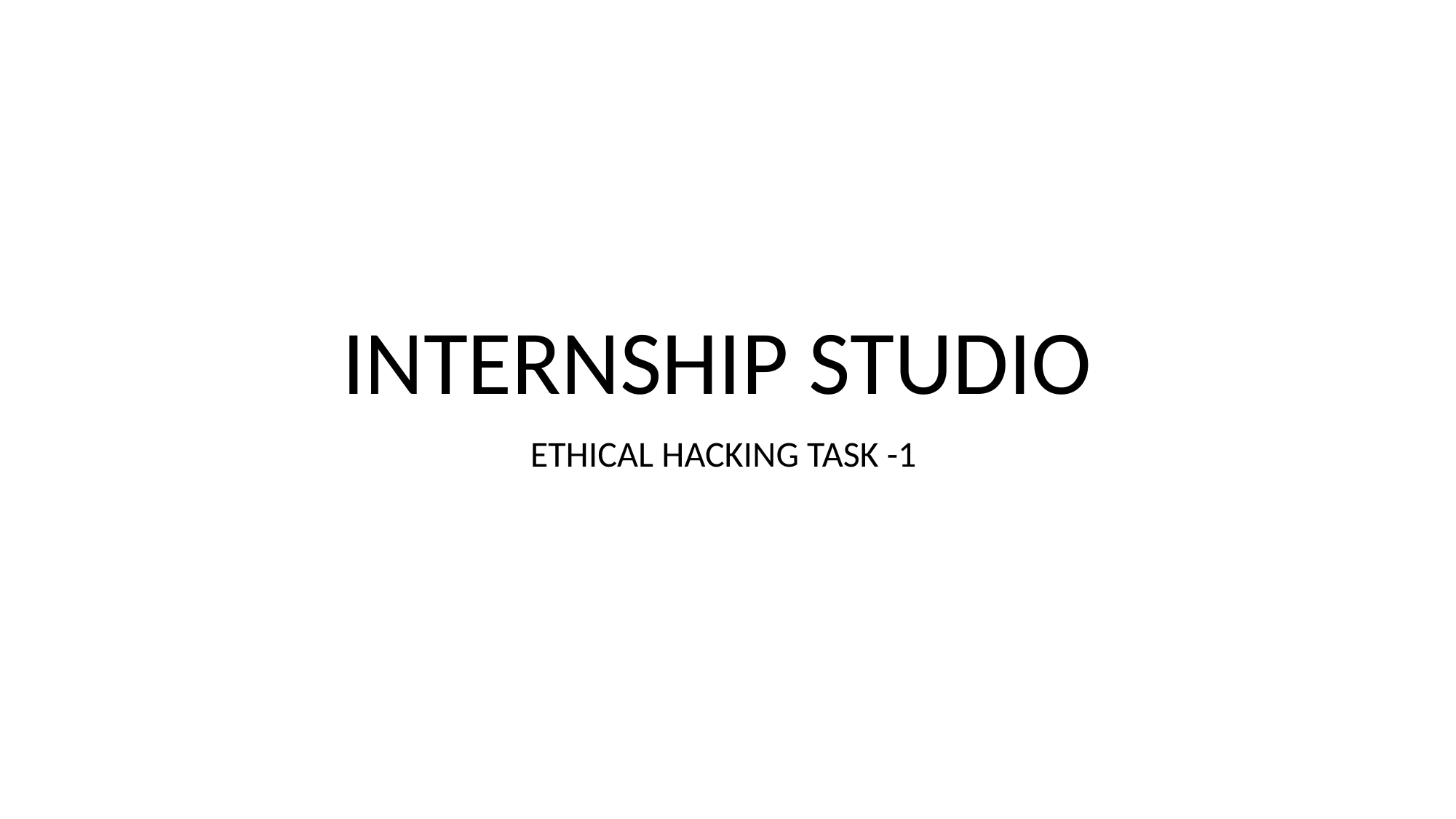

# INTERNSHIP STUDIO
ETHICAL HACKING TASK -1